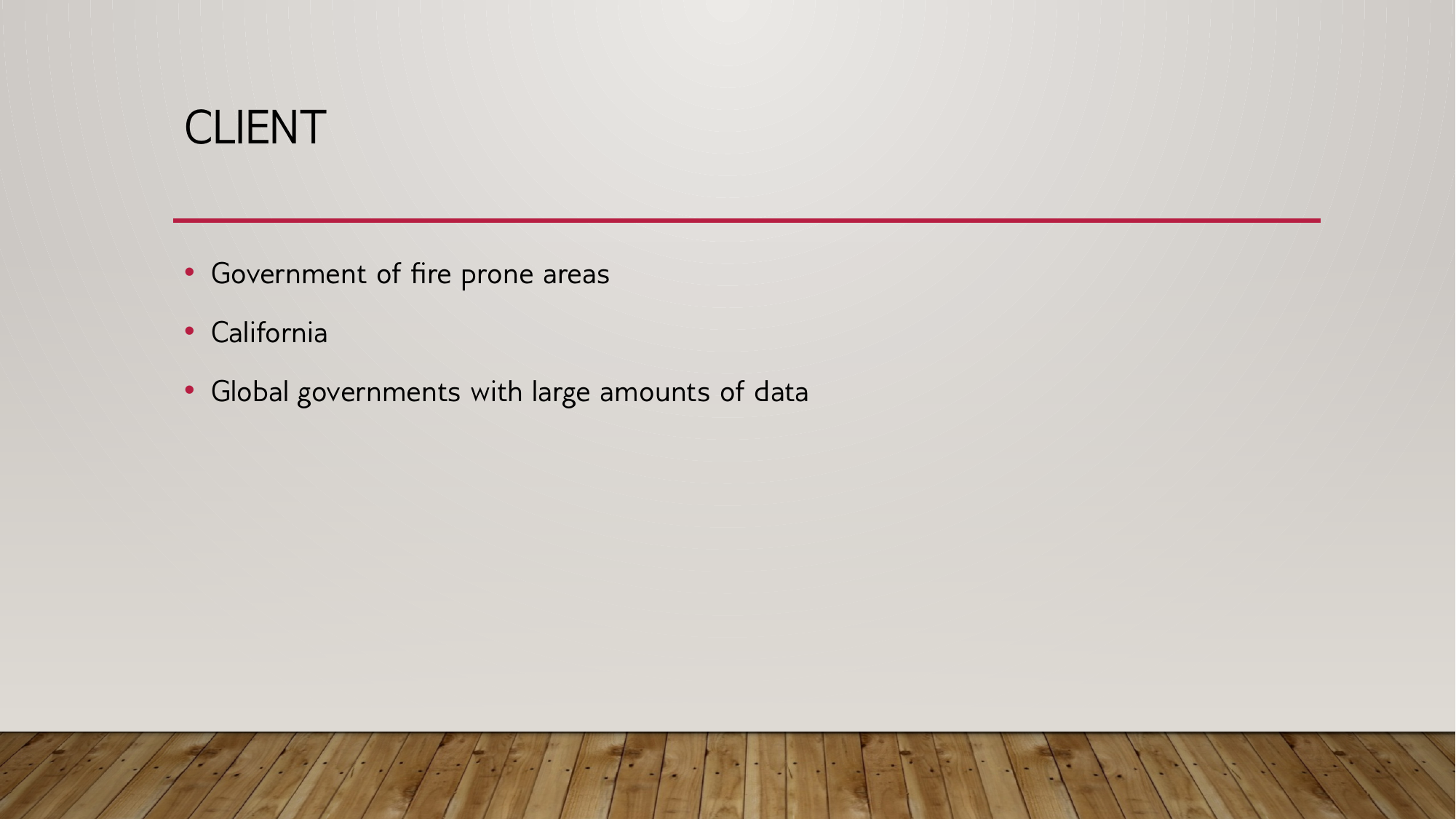

# Client
Government of fire prone areas
California
Global governments with large amounts of data